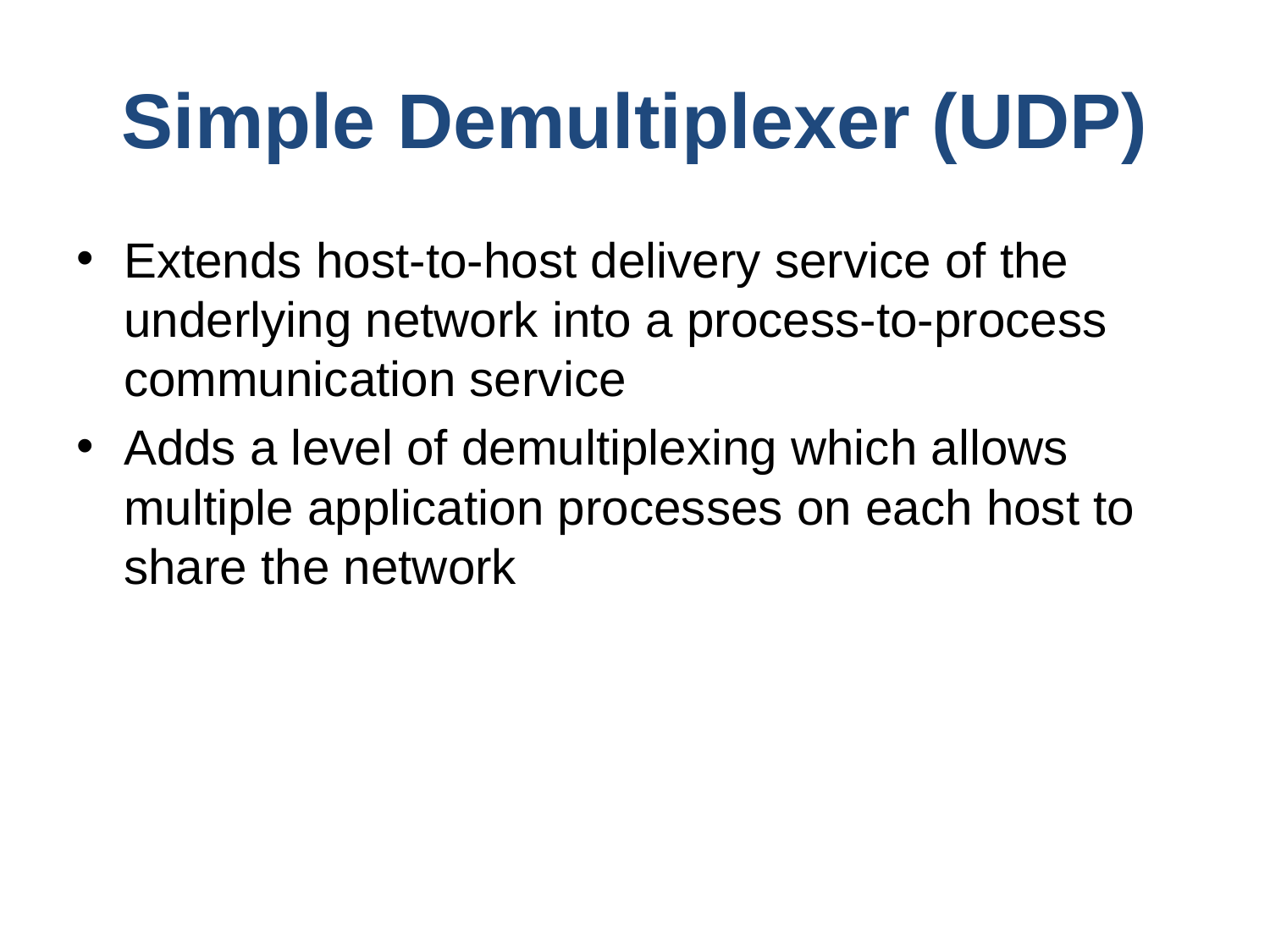

# Simple Demultiplexer (UDP)
Extends host-to-host delivery service of the underlying network into a process-to-process communication service
Adds a level of demultiplexing which allows multiple application processes on each host to share the network